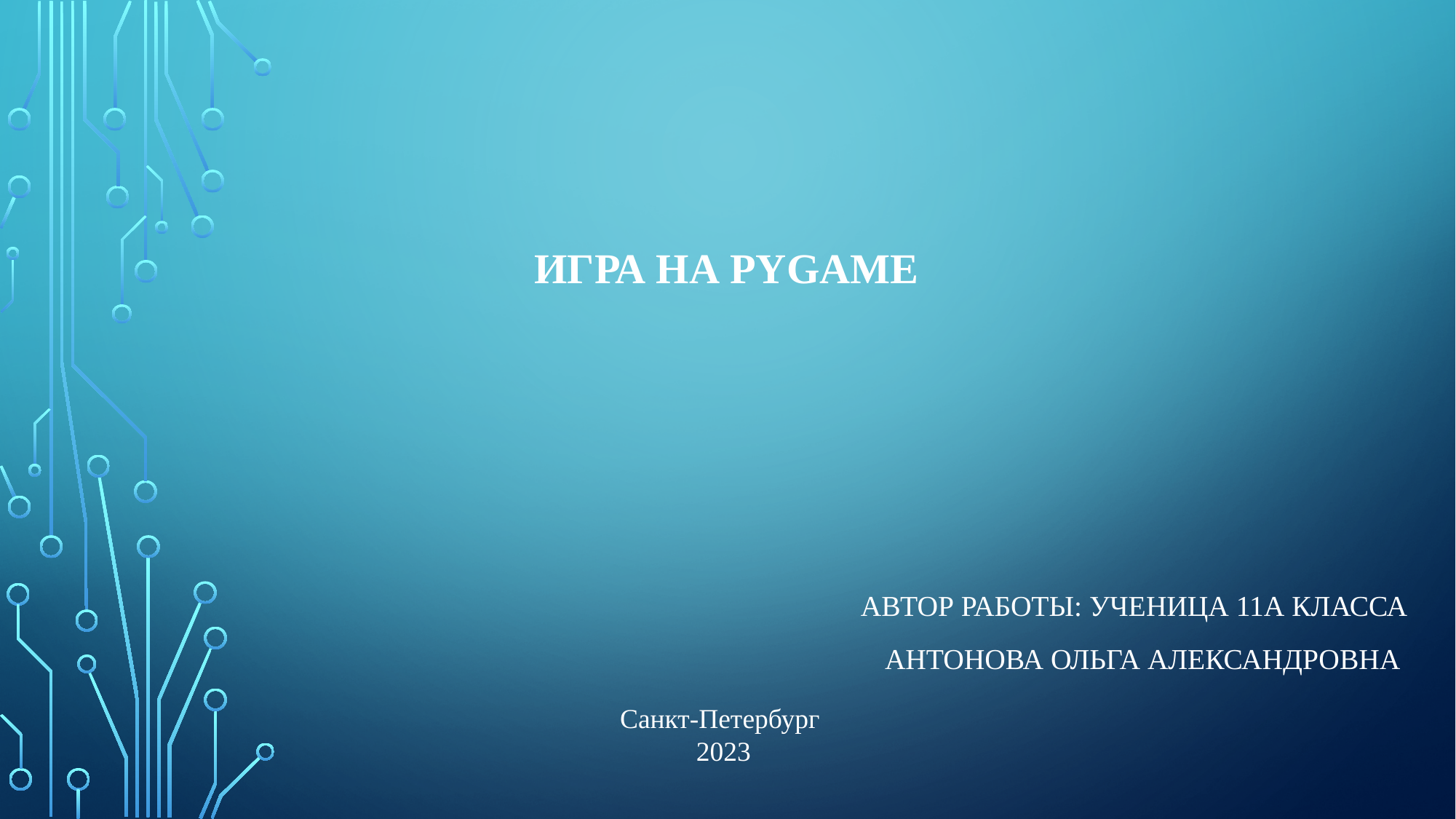

# Игра на PyGame
Автор работы: ученица 11а класса
Антонова Ольга Александровна
Санкт-Петербург
2023